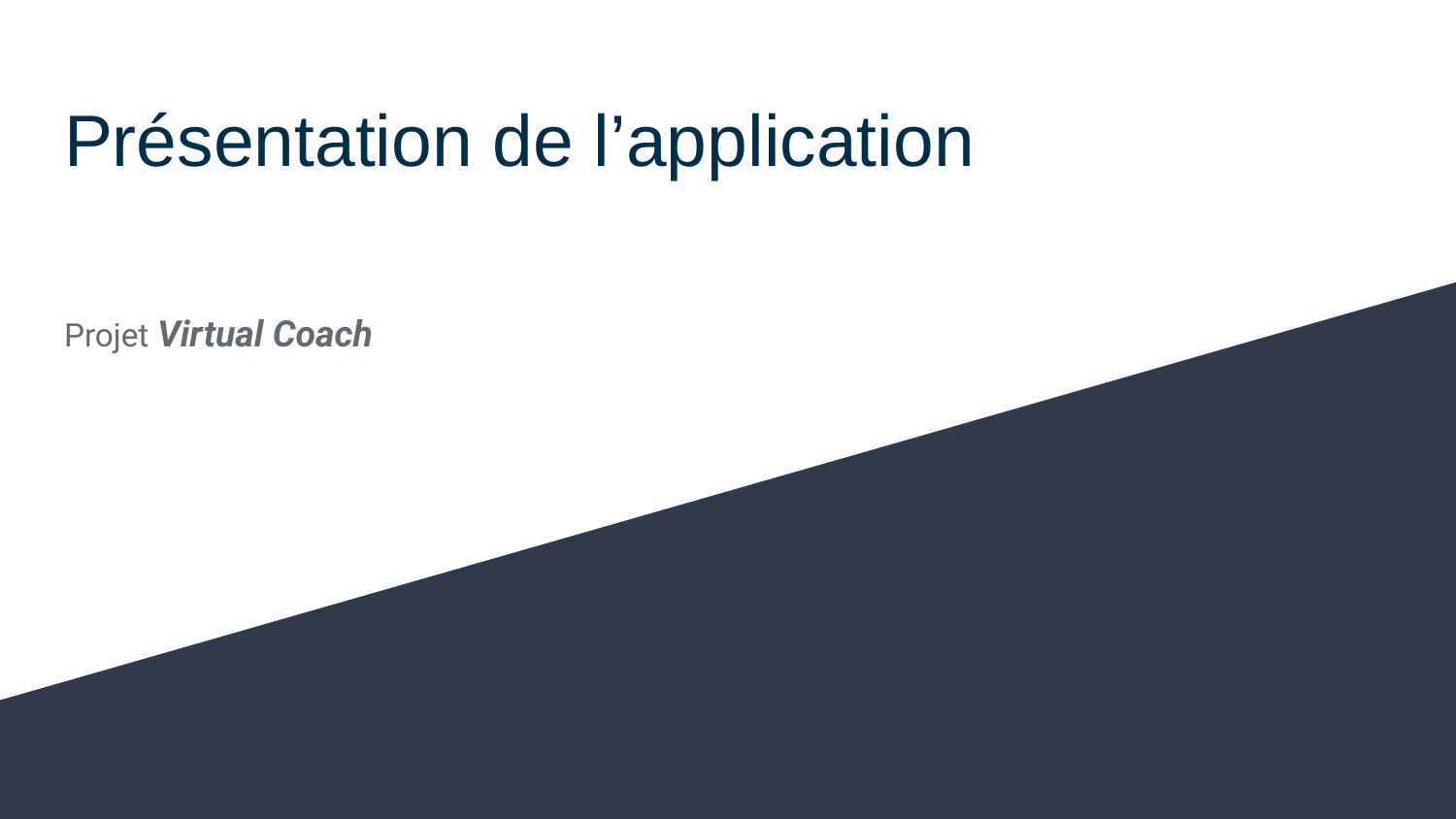

# Présentation de l’application
Projet Virtual Coach